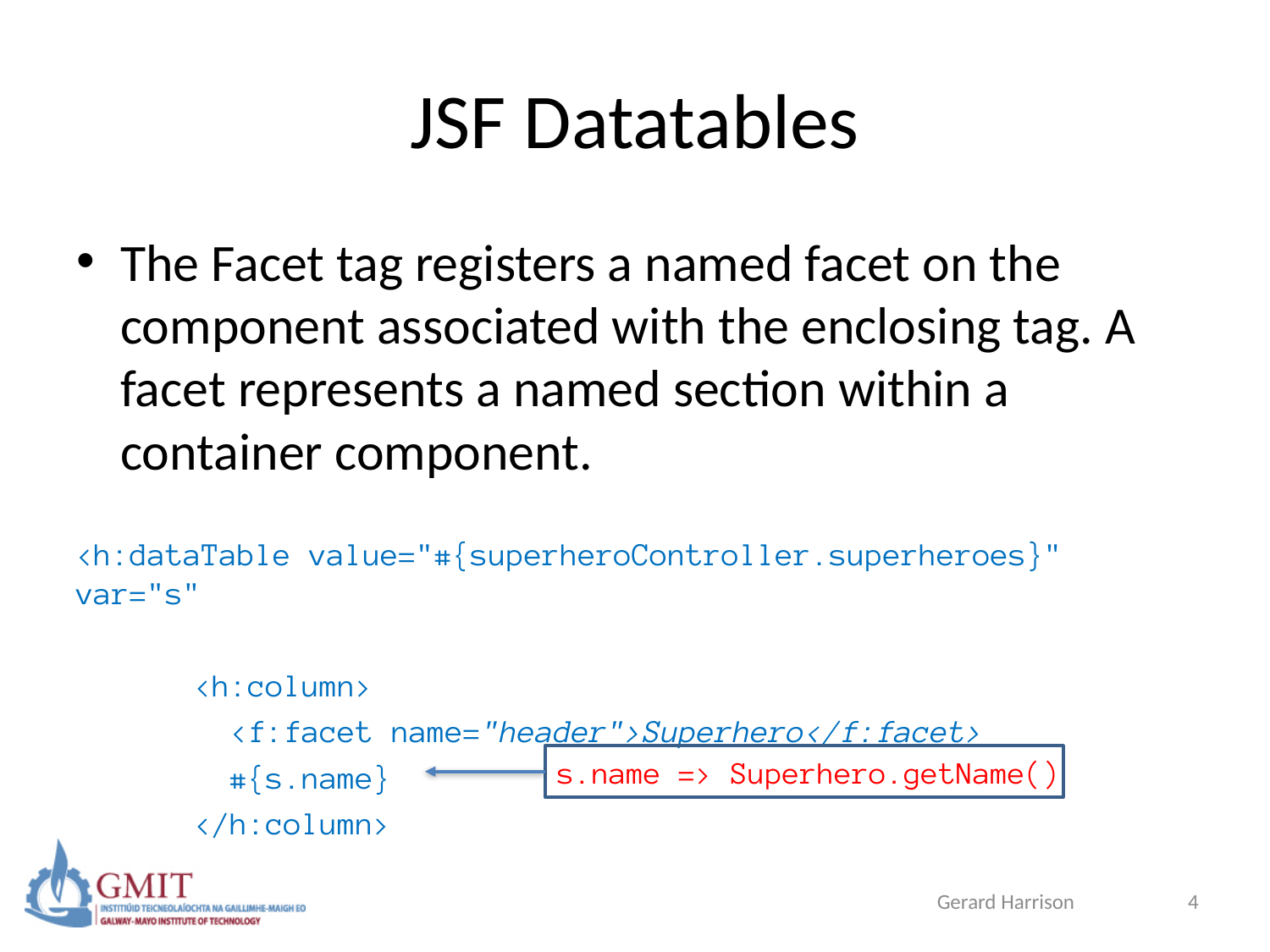

# JSF Datatables
The Facet tag registers a named facet on the component associated with the enclosing tag. A facet represents a named section within a container component.

<h:dataTable value="#{superheroController.superheroes}" var="s"

	<h:column>
 	  <f:facet name="header">Superhero</f:facet>
 	  #{s.name}
	</h:column>

s.name => Superhero.getName()

Gerard Harrison
4